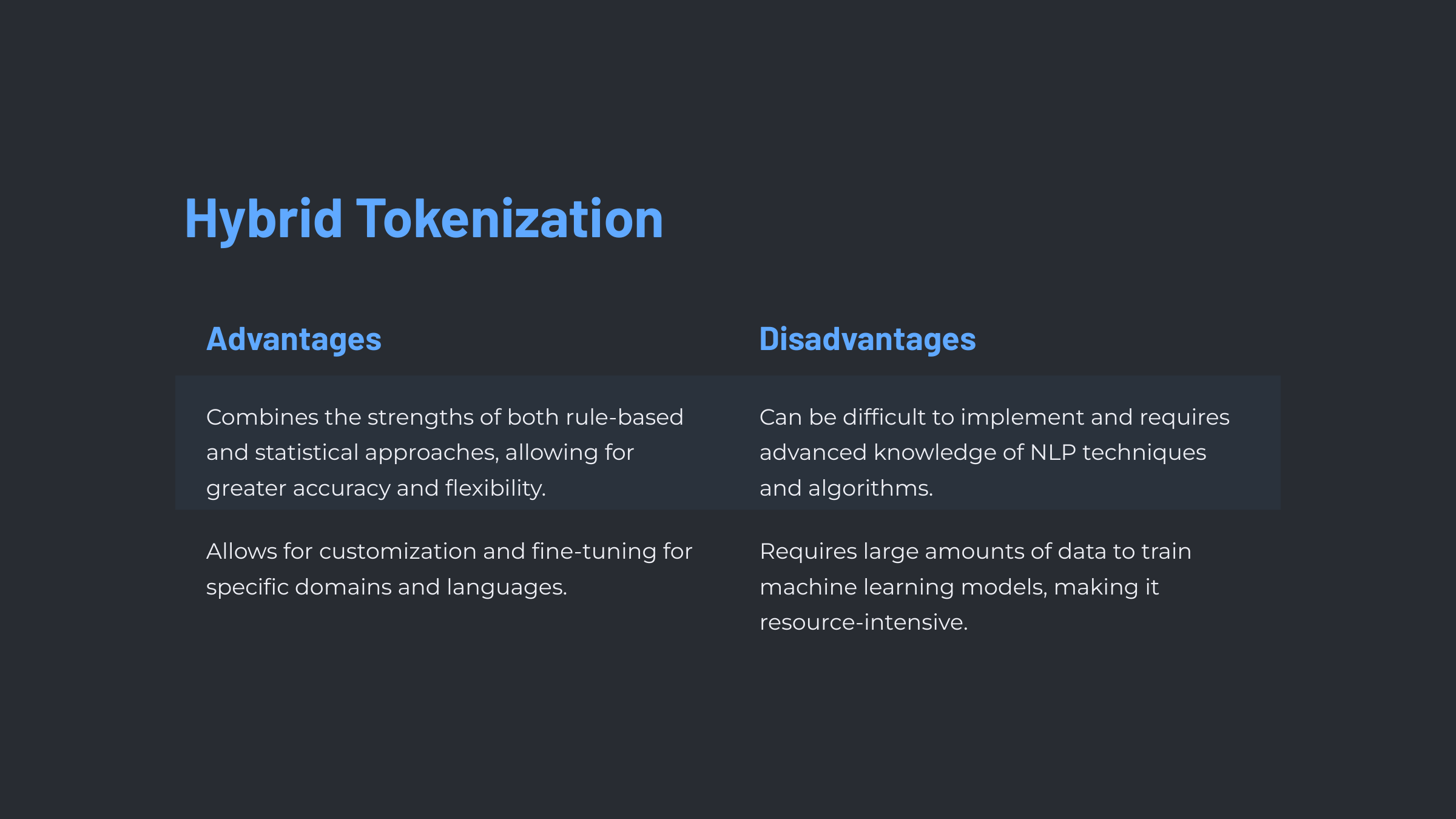

Hybrid Tokenization
Advantages
Disadvantages

Combines the strengths of both rule-based and statistical approaches, allowing for greater accuracy and flexibility.
Can be difficult to implement and requires advanced knowledge of NLP techniques and algorithms.
Allows for customization and fine-tuning for specific domains and languages.
Requires large amounts of data to train machine learning models, making it resource-intensive.